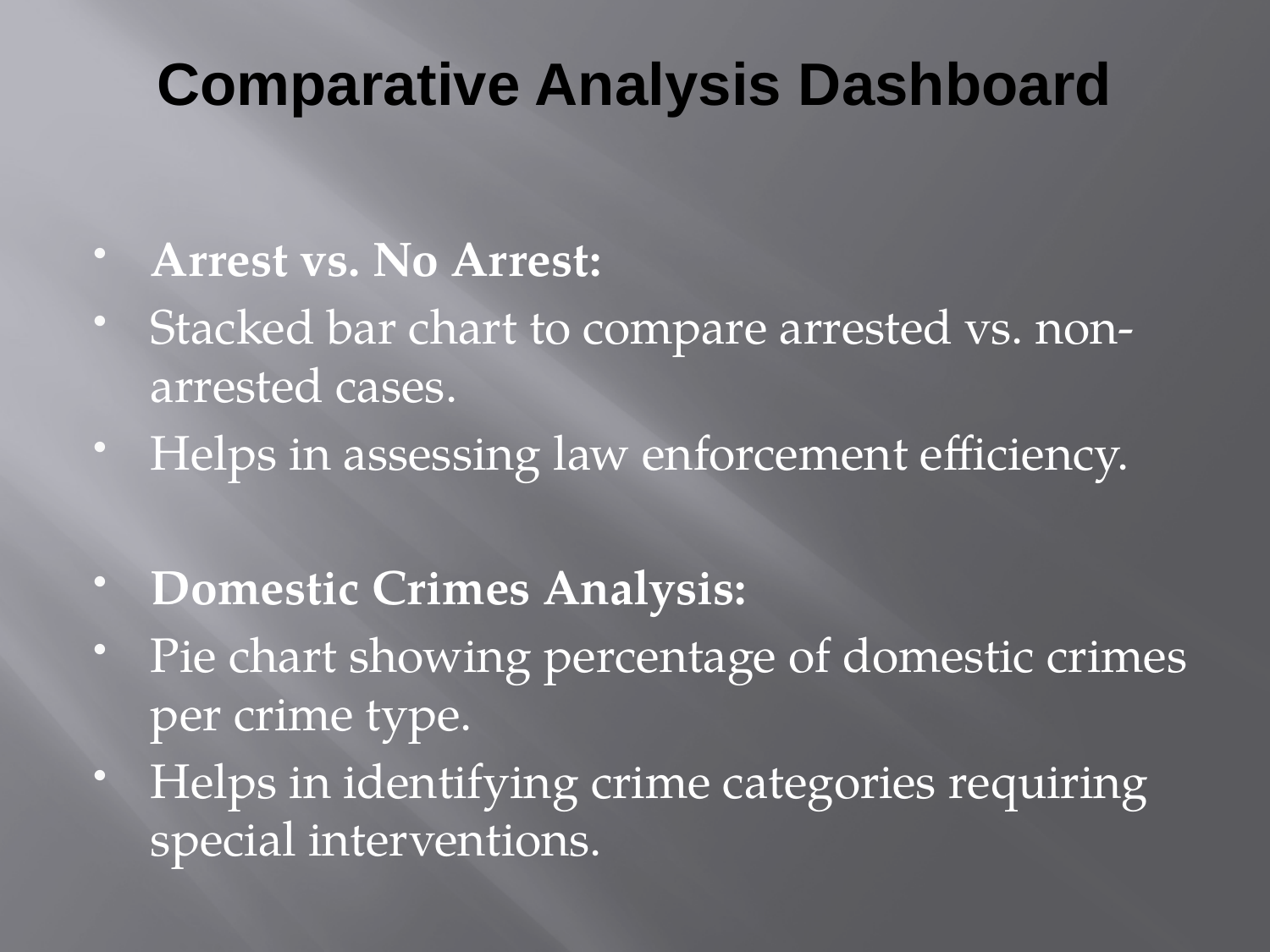

# Comparative Analysis Dashboard
Arrest vs. No Arrest:
Stacked bar chart to compare arrested vs. non-arrested cases.
Helps in assessing law enforcement efficiency.

Domestic Crimes Analysis:
Pie chart showing percentage of domestic crimes per crime type.
Helps in identifying crime categories requiring special interventions.